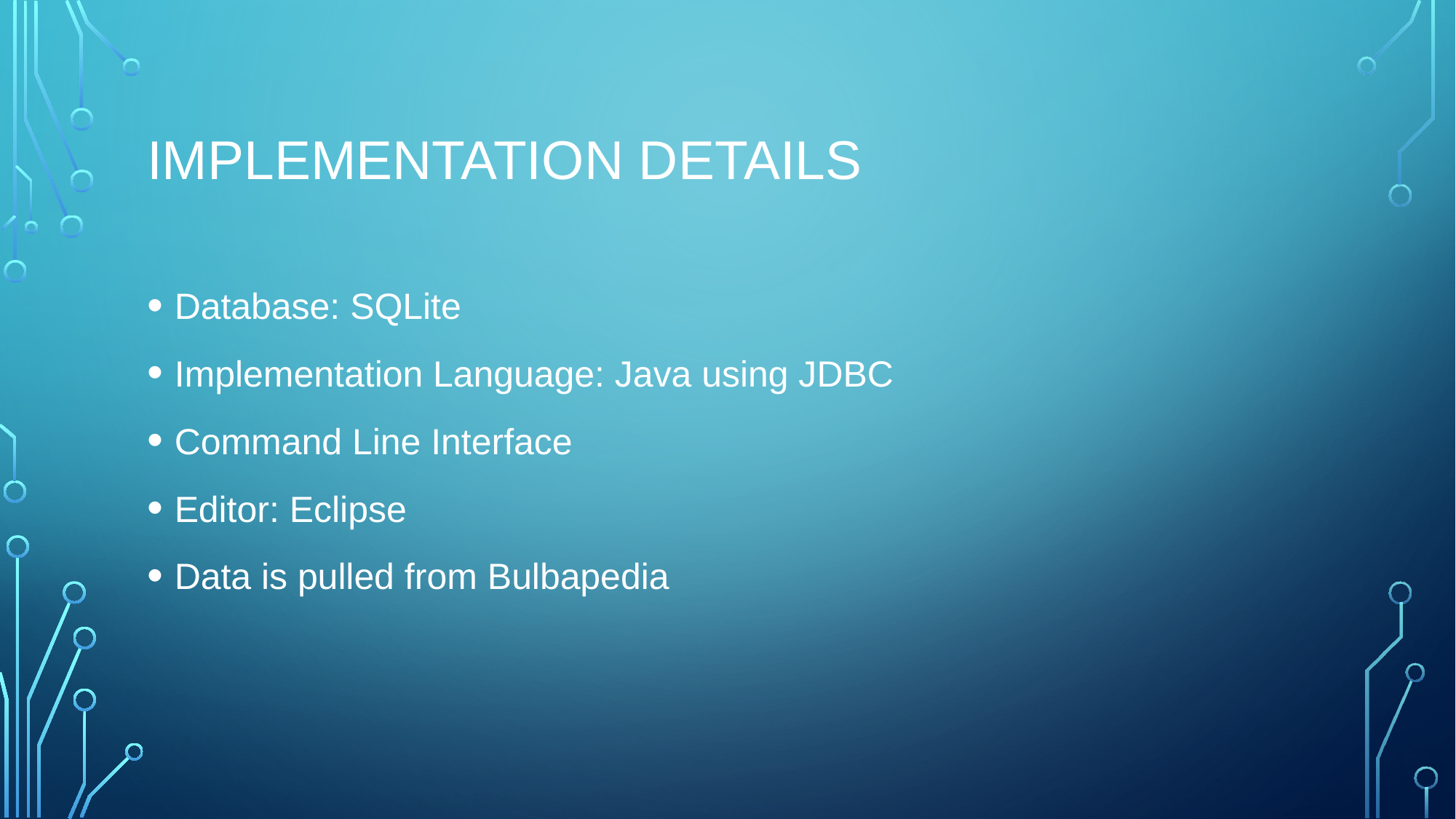

# Implementation details
Database: SQLite
Implementation Language: Java using JDBC
Command Line Interface
Editor: Eclipse
Data is pulled from Bulbapedia